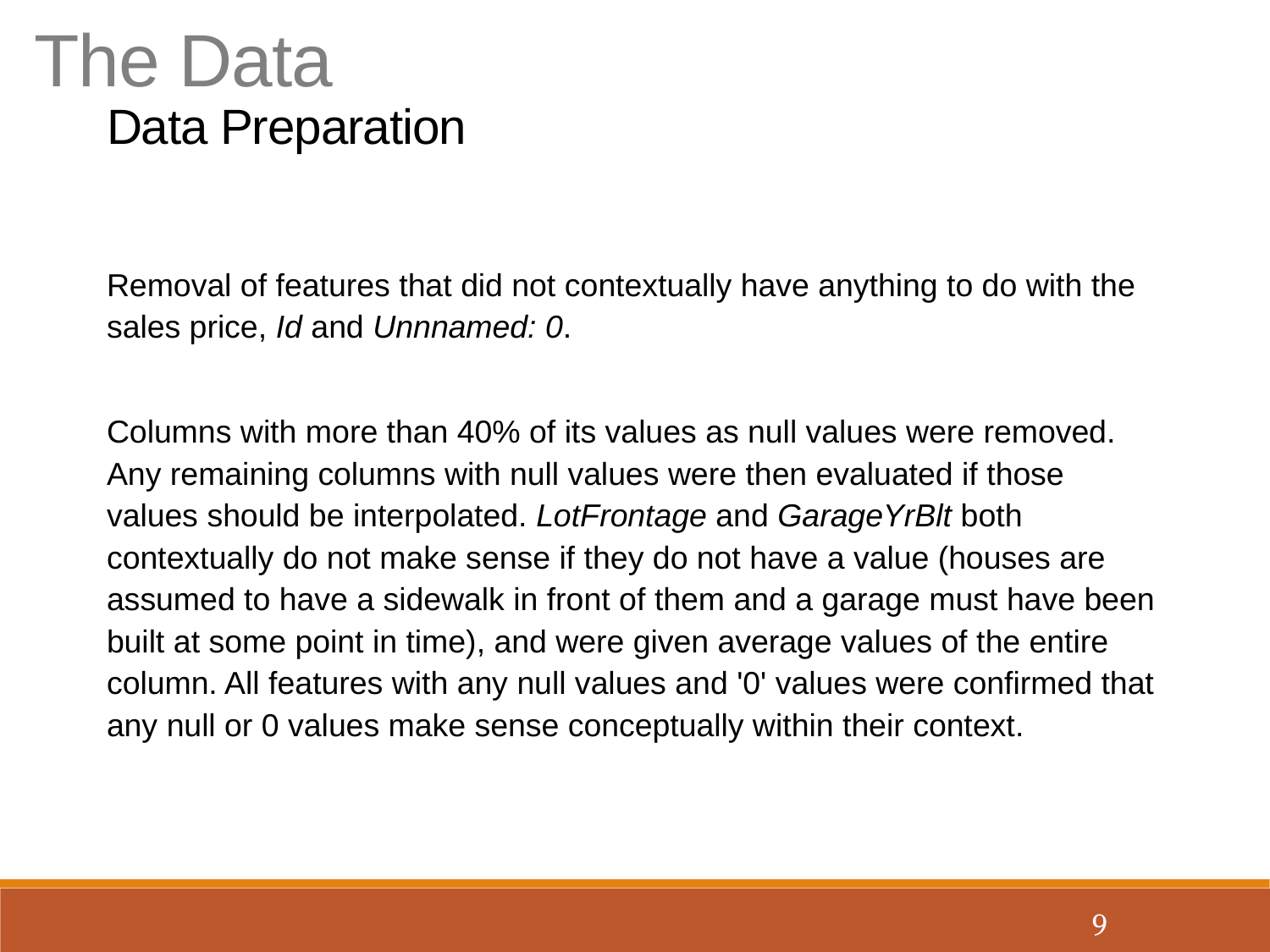

The Data
Data Preparation
Removal of features that did not contextually have anything to do with the sales price, Id and Unnnamed: 0.

Columns with more than 40% of its values as null values were removed. Any remaining columns with null values were then evaluated if those values should be interpolated. LotFrontage and GarageYrBlt both contextually do not make sense if they do not have a value (houses are assumed to have a sidewalk in front of them and a garage must have been built at some point in time), and were given average values of the entire column. All features with any null values and '0' values were confirmed that any null or 0 values make sense conceptually within their context.
9